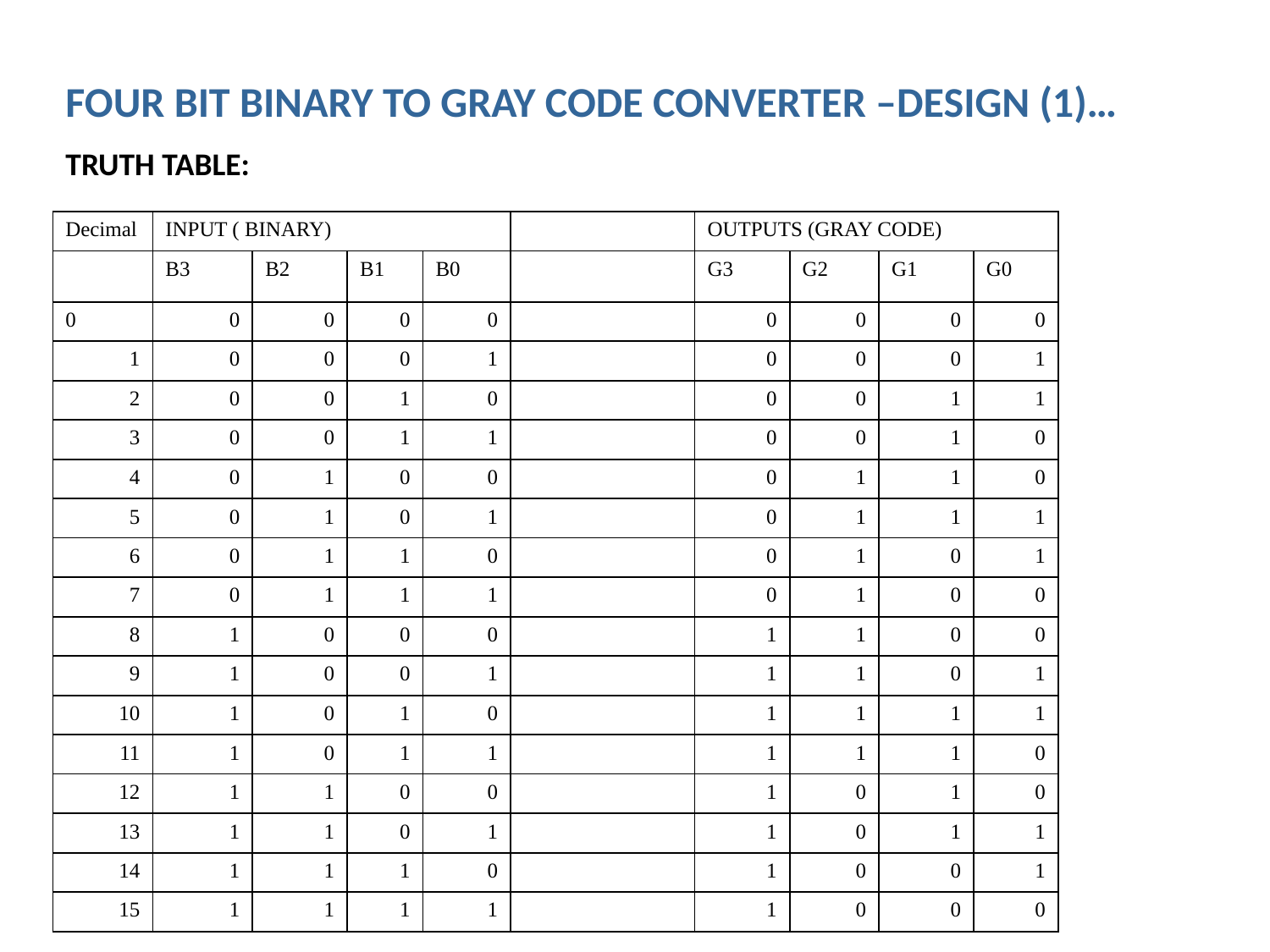

# FOUR BIT BINARY TO GRAY CODE CONVERTER –DESIGN (1)…
TRUTH TABLE:
| Decimal | INPUT ( BINARY) |  |  |  |  | OUTPUTS (GRAY CODE) |  |  |  |
| --- | --- | --- | --- | --- | --- | --- | --- | --- | --- |
|  | B3 | B2 | B1 | B0 |  | G3 | G2 | G1 | G0 |
| 0 | 0 | 0 | 0 | 0 |  | 0 | 0 | 0 | 0 |
| 1 | 0 | 0 | 0 | 1 |  | 0 | 0 | 0 | 1 |
| 2 | 0 | 0 | 1 | 0 |  | 0 | 0 | 1 | 1 |
| 3 | 0 | 0 | 1 | 1 |  | 0 | 0 | 1 | 0 |
| 4 | 0 | 1 | 0 | 0 |  | 0 | 1 | 1 | 0 |
| 5 | 0 | 1 | 0 | 1 |  | 0 | 1 | 1 | 1 |
| 6 | 0 | 1 | 1 | 0 |  | 0 | 1 | 0 | 1 |
| 7 | 0 | 1 | 1 | 1 |  | 0 | 1 | 0 | 0 |
| 8 | 1 | 0 | 0 | 0 |  | 1 | 1 | 0 | 0 |
| 9 | 1 | 0 | 0 | 1 |  | 1 | 1 | 0 | 1 |
| 10 | 1 | 0 | 1 | 0 |  | 1 | 1 | 1 | 1 |
| 11 | 1 | 0 | 1 | 1 |  | 1 | 1 | 1 | 0 |
| 12 | 1 | 1 | 0 | 0 |  | 1 | 0 | 1 | 0 |
| 13 | 1 | 1 | 0 | 1 |  | 1 | 0 | 1 | 1 |
| 14 | 1 | 1 | 1 | 0 |  | 1 | 0 | 0 | 1 |
| 15 | 1 | 1 | 1 | 1 |  | 1 | 0 | 0 | 0 |